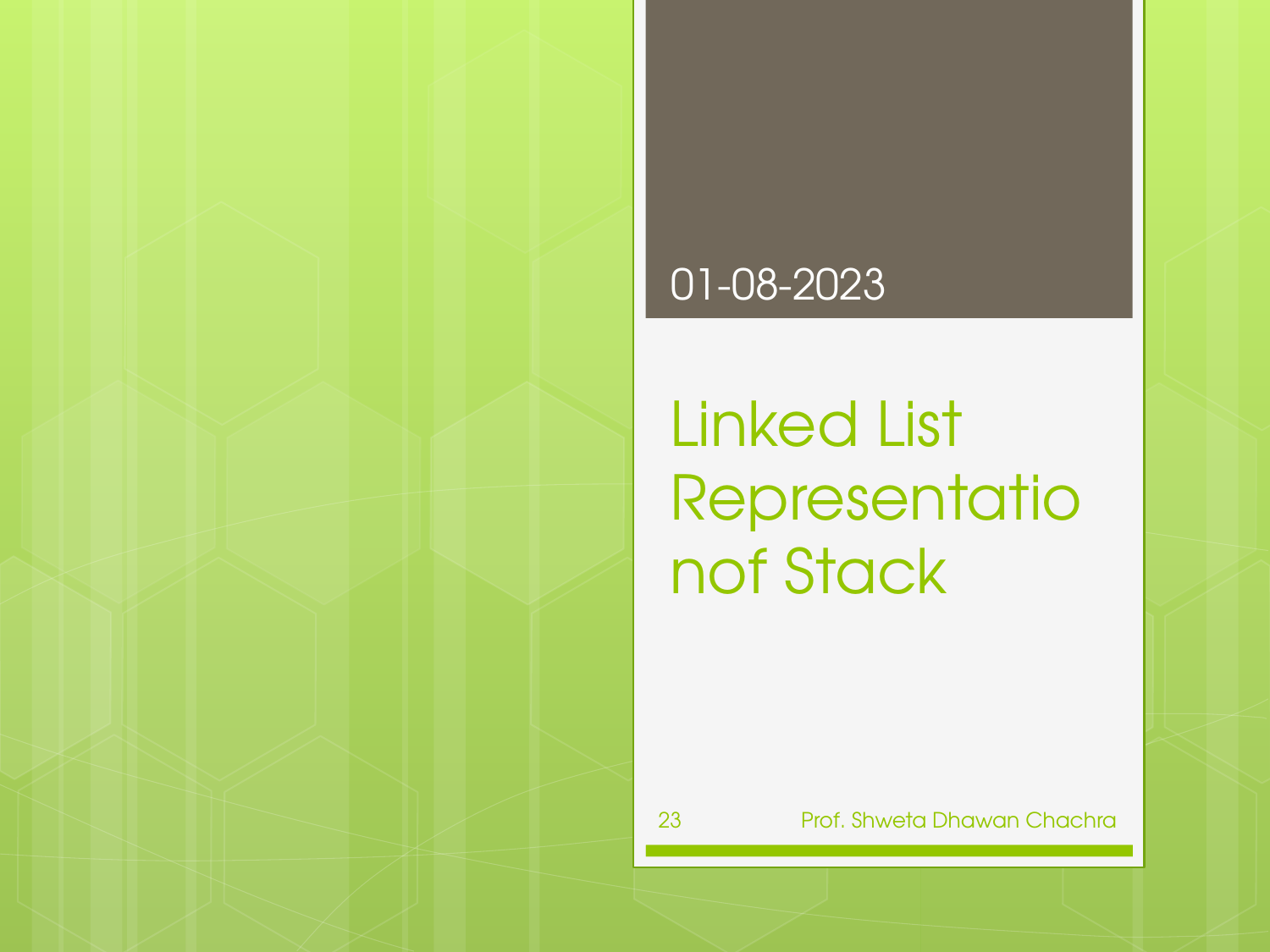

01-08-2023
# Linked List Representationof Stack

23
Prof. Shweta Dhawan Chachra